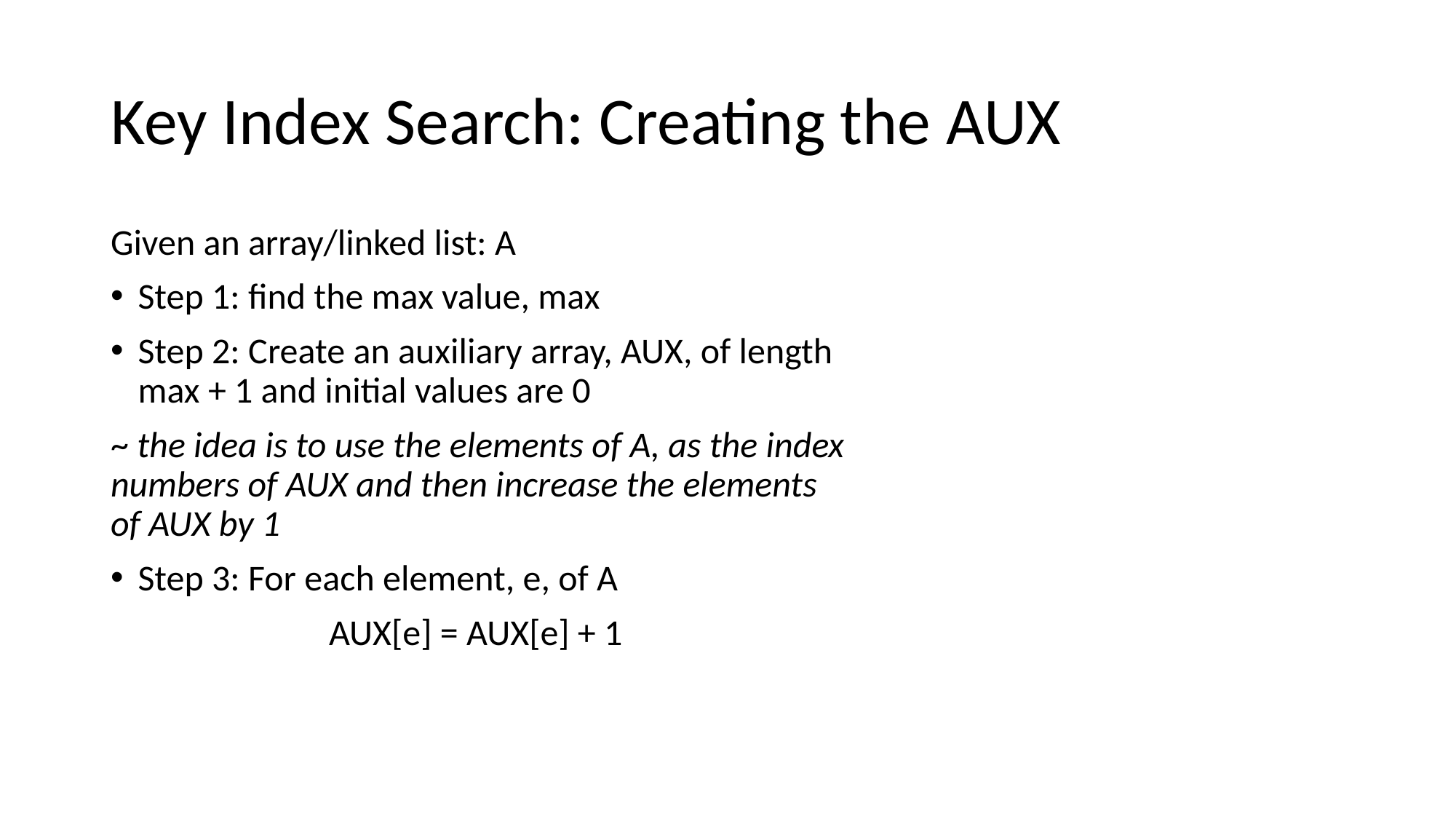

# Key Index Search: Creating the AUX
Given an array/linked list: A
Step 1: find the max value, max
Step 2: Create an auxiliary array, AUX, of length max + 1 and initial values are 0
~ the idea is to use the elements of A, as the index numbers of AUX and then increase the elements of AUX by 1
Step 3: For each element, e, of A
		AUX[e] = AUX[e] + 1